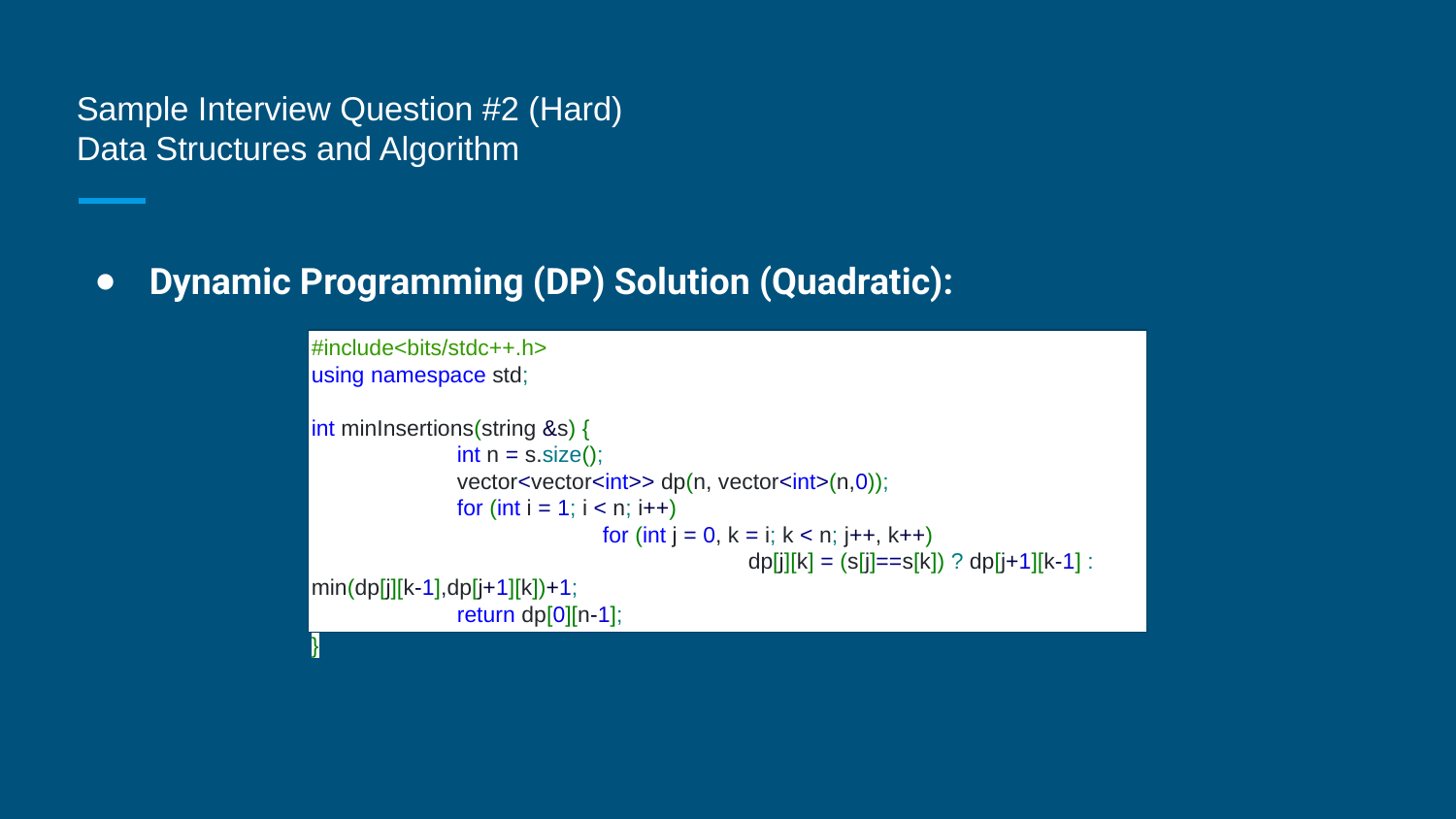

# Sample Interview Question #2 (Hard)
Data Structures and Algorithm
Dynamic Programming (DP) Solution (Quadratic):
#include<bits/stdc++.h>
using namespace std;

int minInsertions(string &s) {
	int n = s.size();
	vector<vector<int>> dp(n, vector<int>(n,0));
	for (int i = 1; i < n; i++)
		for (int j = 0, k = i; k < n; j++, k++)
			dp[j][k] = (s[j]==s[k]) ? dp[j+1][k-1] : min(dp[j][k-1],dp[j+1][k])+1;
	return dp[0][n-1];
}